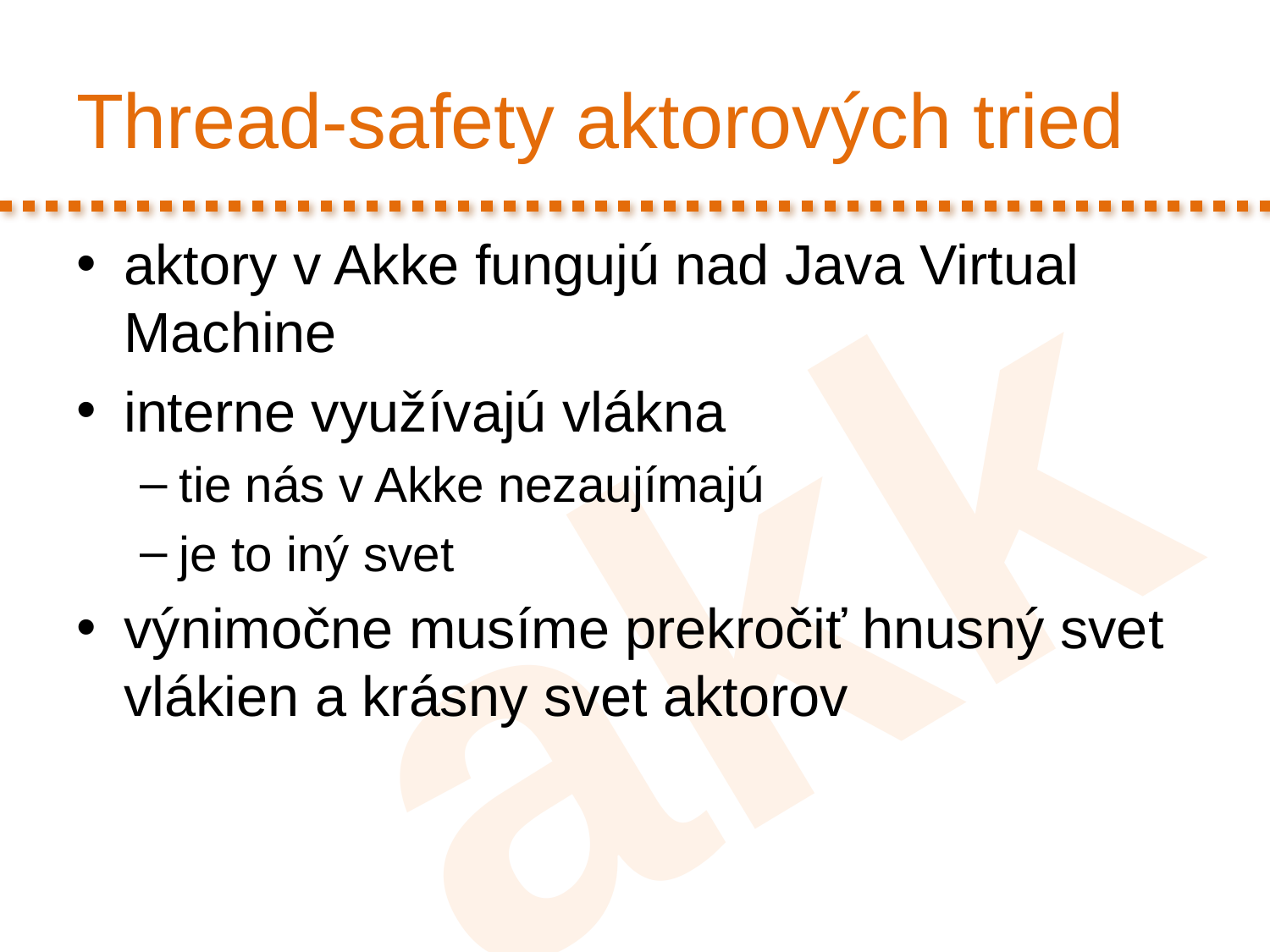

# Thread-safety aktorových tried
aktory v Akke fungujú nad Java Virtual Machine
interne využívajú vlákna
tie nás v Akke nezaujímajú
je to iný svet
výnimočne musíme prekročiť hnusný svet vlákien a krásny svet aktorov